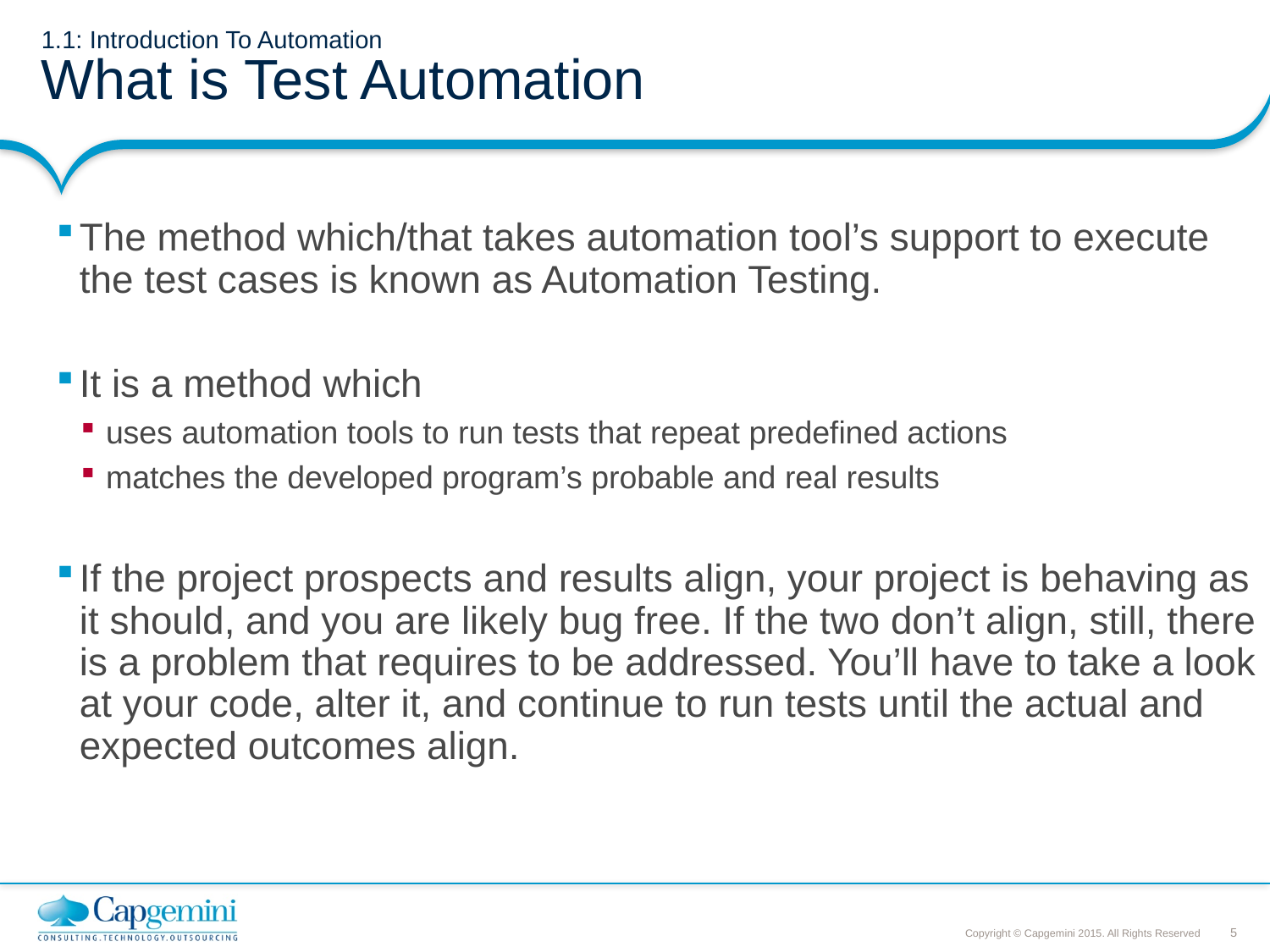

# 1.1: Introduction To Automation What is Test Automation
The method which/that takes automation tool’s support to execute the test cases is known as Automation Testing.

It is a method which
uses automation tools to run tests that repeat predefined actions
matches the developed program’s probable and real results

If the project prospects and results align, your project is behaving as it should, and you are likely bug free. If the two don’t align, still, there is a problem that requires to be addressed. You’ll have to take a look at your code, alter it, and continue to run tests until the actual and expected outcomes align.